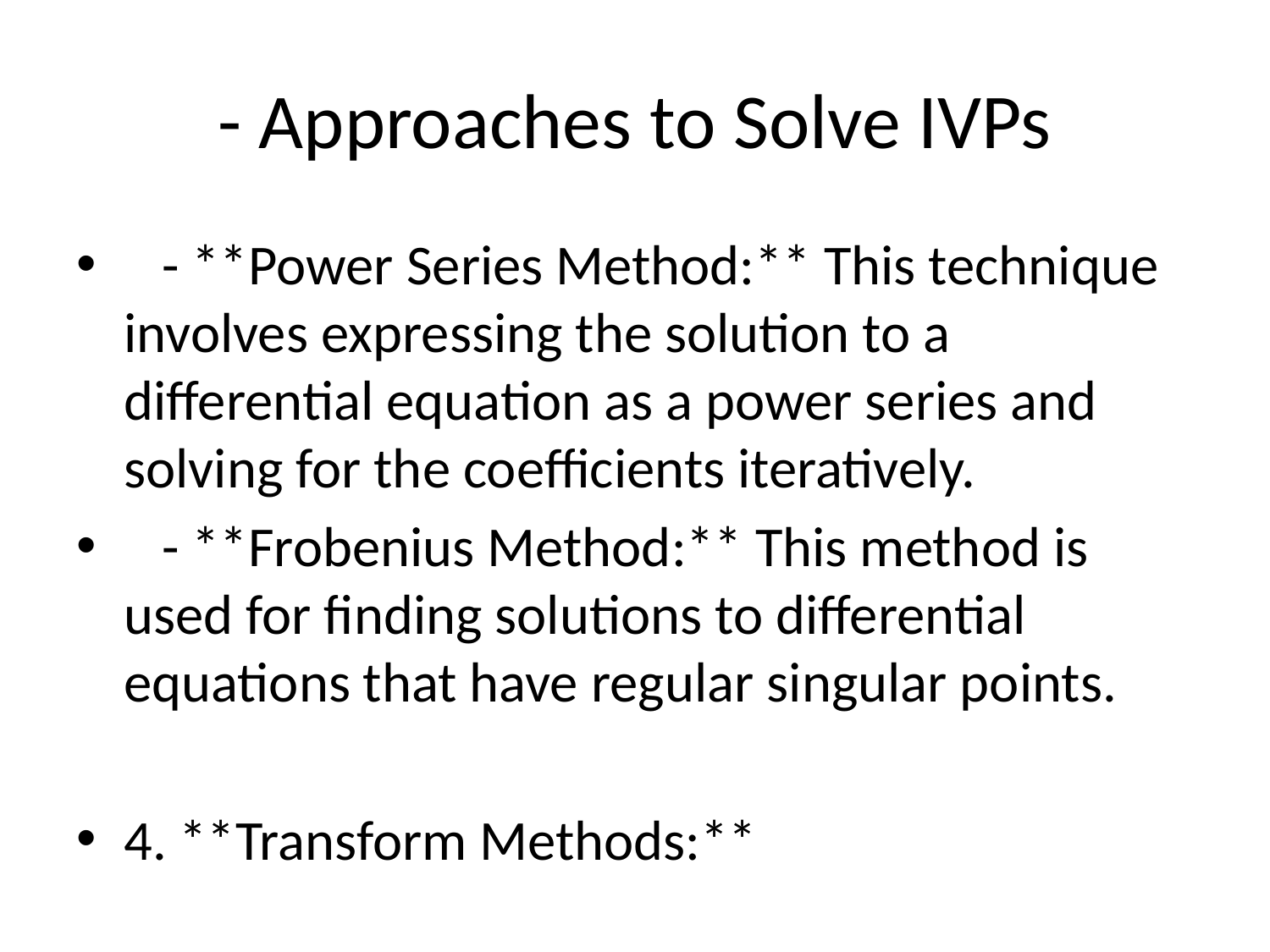

# - Approaches to Solve IVPs
   - **Power Series Method:** This technique involves expressing the solution to a differential equation as a power series and solving for the coefficients iteratively.
   - **Frobenius Method:** This method is used for finding solutions to differential equations that have regular singular points.

4. **Transform Methods:**